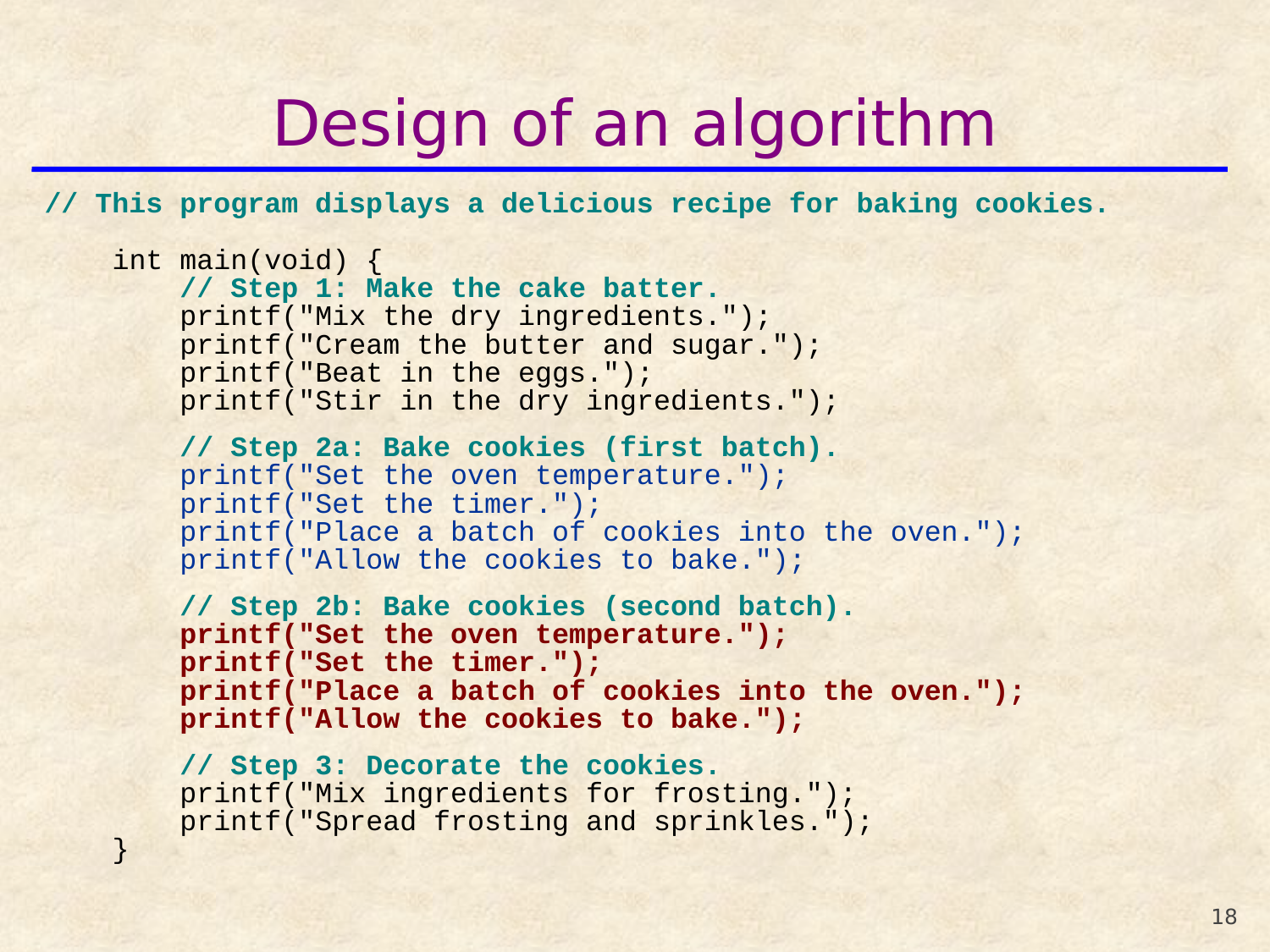

# Design of an algorithm
// This program displays a delicious recipe for baking cookies.

    int main(void) {
        // Step 1: Make the cake batter.
        printf("Mix the dry ingredients.");
        printf("Cream the butter and sugar.");
        printf("Beat in the eggs.");
        printf("Stir in the dry ingredients.");

        // Step 2a: Bake cookies (first batch).
        printf("Set the oven temperature.");
        printf("Set the timer.");
        printf("Place a batch of cookies into the oven.");
        printf("Allow the cookies to bake.");

        // Step 2b: Bake cookies (second batch).
        printf("Set the oven temperature.");
        printf("Set the timer.");
        printf("Place a batch of cookies into the oven.");
        printf("Allow the cookies to bake.");

        // Step 3: Decorate the cookies.
        printf("Mix ingredients for frosting.");
        printf("Spread frosting and sprinkles.");
    }